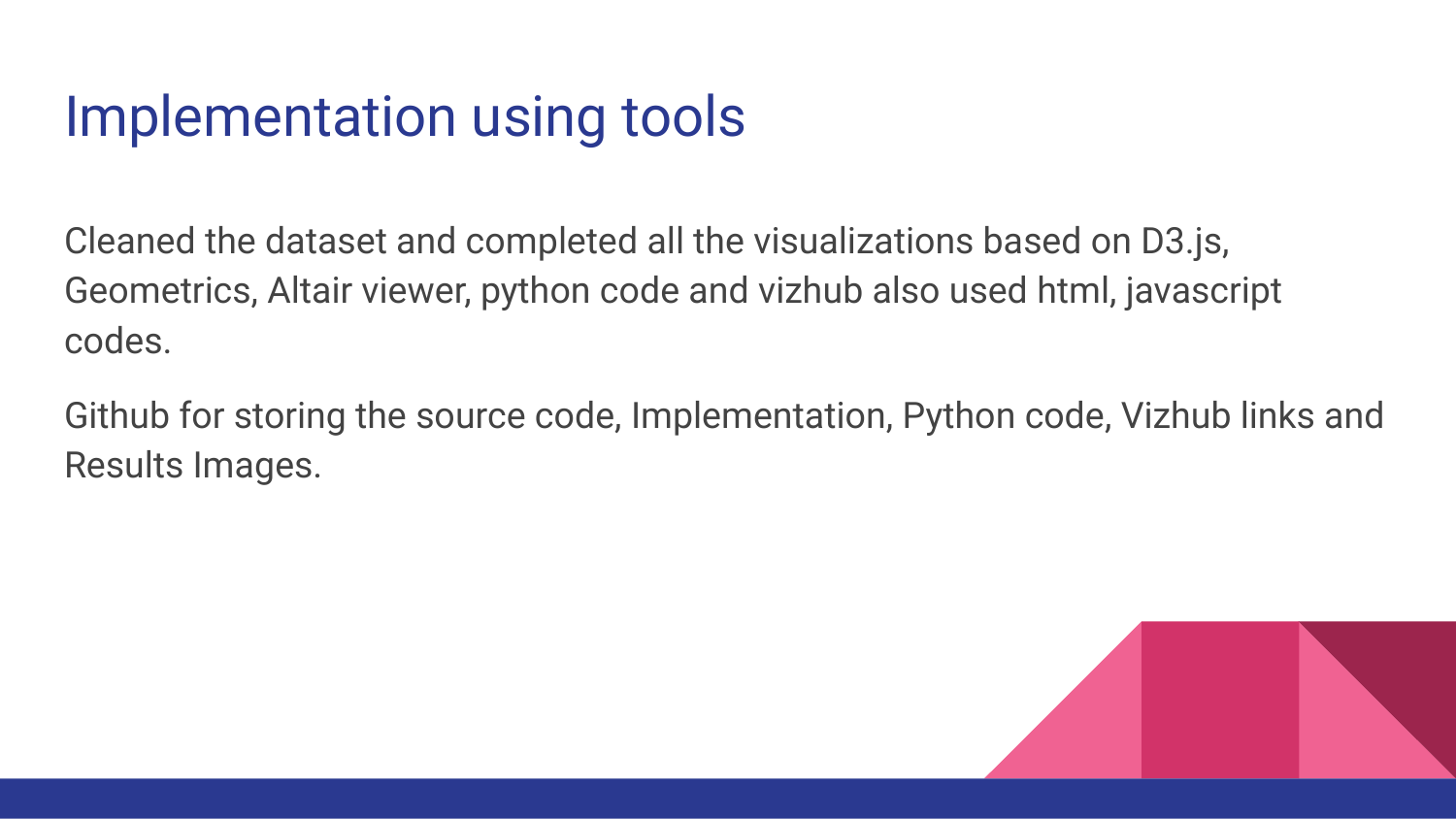

# Implementation using tools
Cleaned the dataset and completed all the visualizations based on D3.js, Geometrics, Altair viewer, python code and vizhub also used html, javascript codes.
Github for storing the source code, Implementation, Python code, Vizhub links and Results Images.